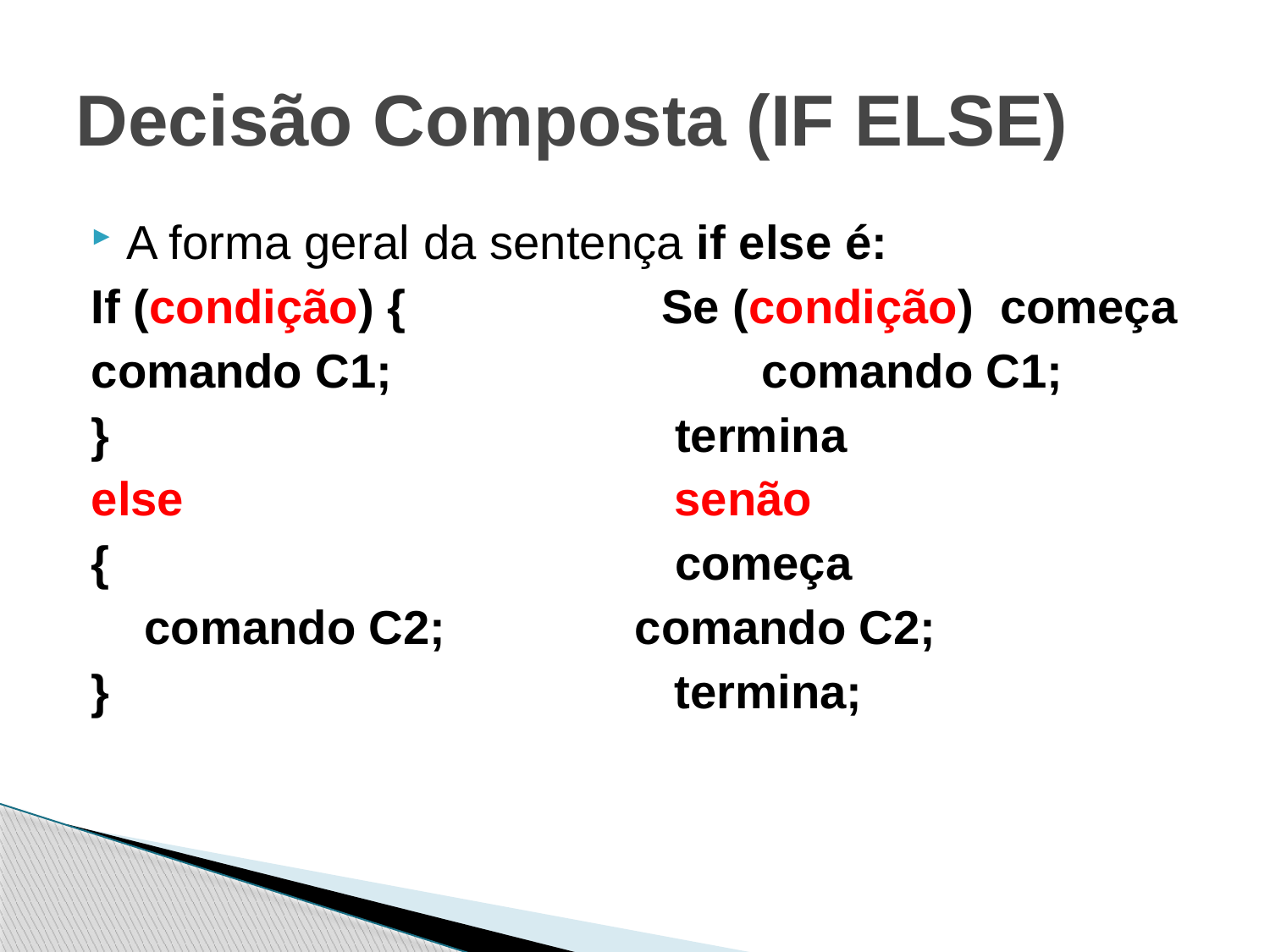

# Decisão Composta (IF ELSE)
A forma geral da sentença if else é:
If (condição) { 		  Se (condição)  começa
comando C1;			comando C1;
} 					   termina
else 				   senão
{					   começa
    comando C2;		comando C2;
}					   termina;